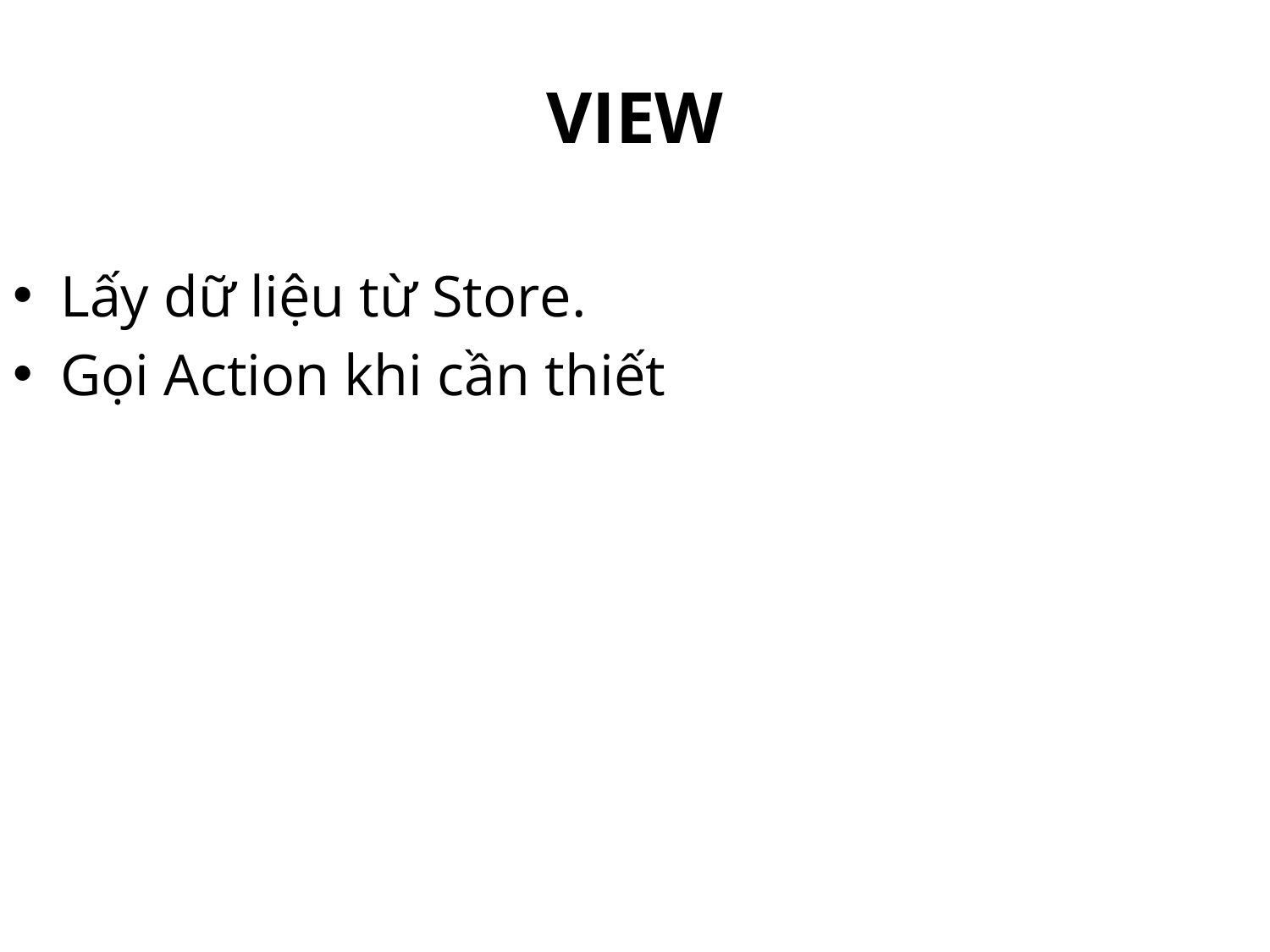

# VIEW
Lấy dữ liệu từ Store.
Gọi Action khi cần thiết
15